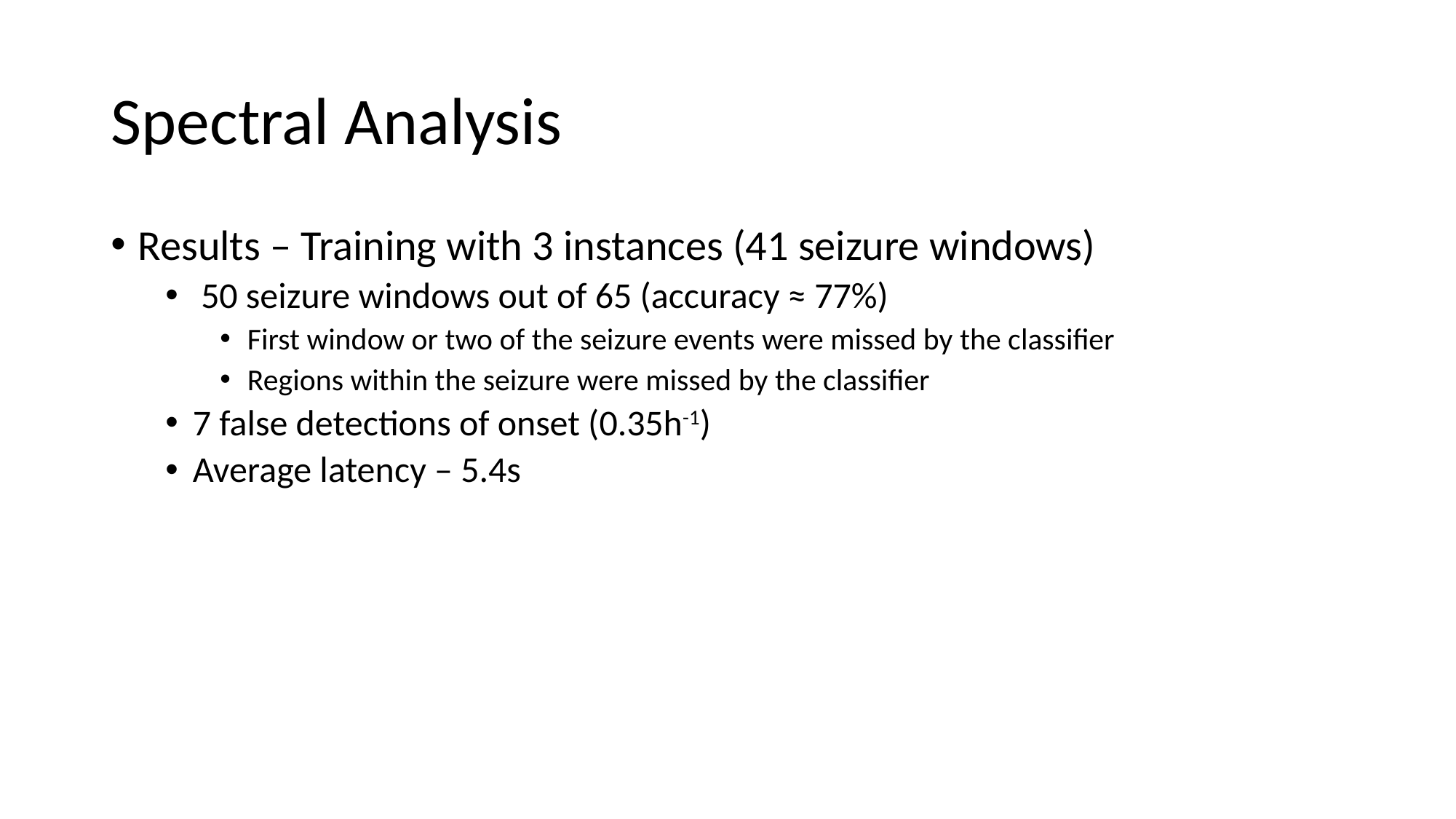

# Spectral Analysis
Results – Training with 3 instances (41 seizure windows)
 50 seizure windows out of 65 (accuracy ≈ 77%)
First window or two of the seizure events were missed by the classifier
Regions within the seizure were missed by the classifier
7 false detections of onset (0.35h-1)
Average latency – 5.4s